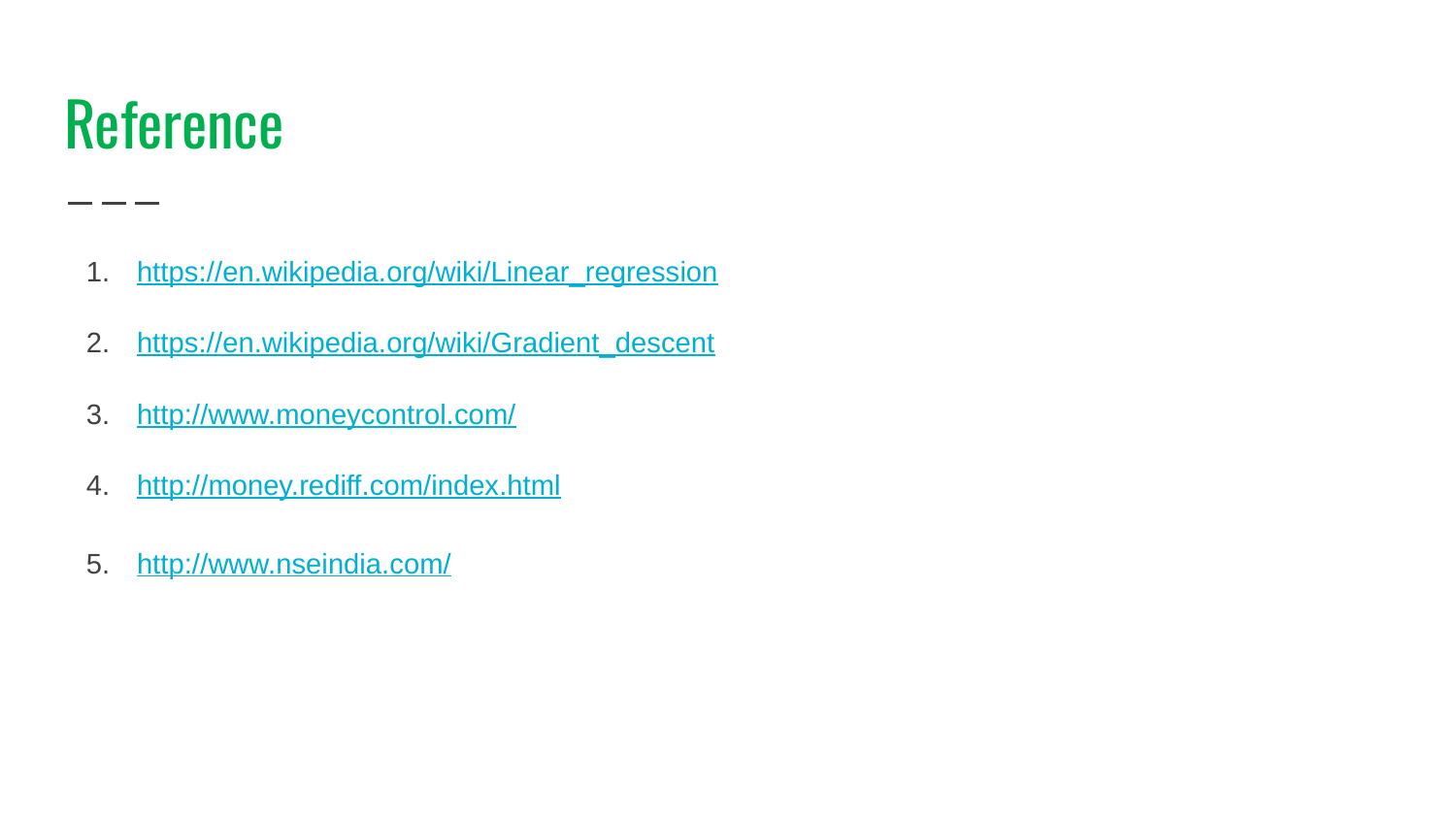

# Reference
https://en.wikipedia.org/wiki/Linear_regression
https://en.wikipedia.org/wiki/Gradient_descent
http://www.moneycontrol.com/
http://money.rediff.com/index.html

http://www.nseindia.com/